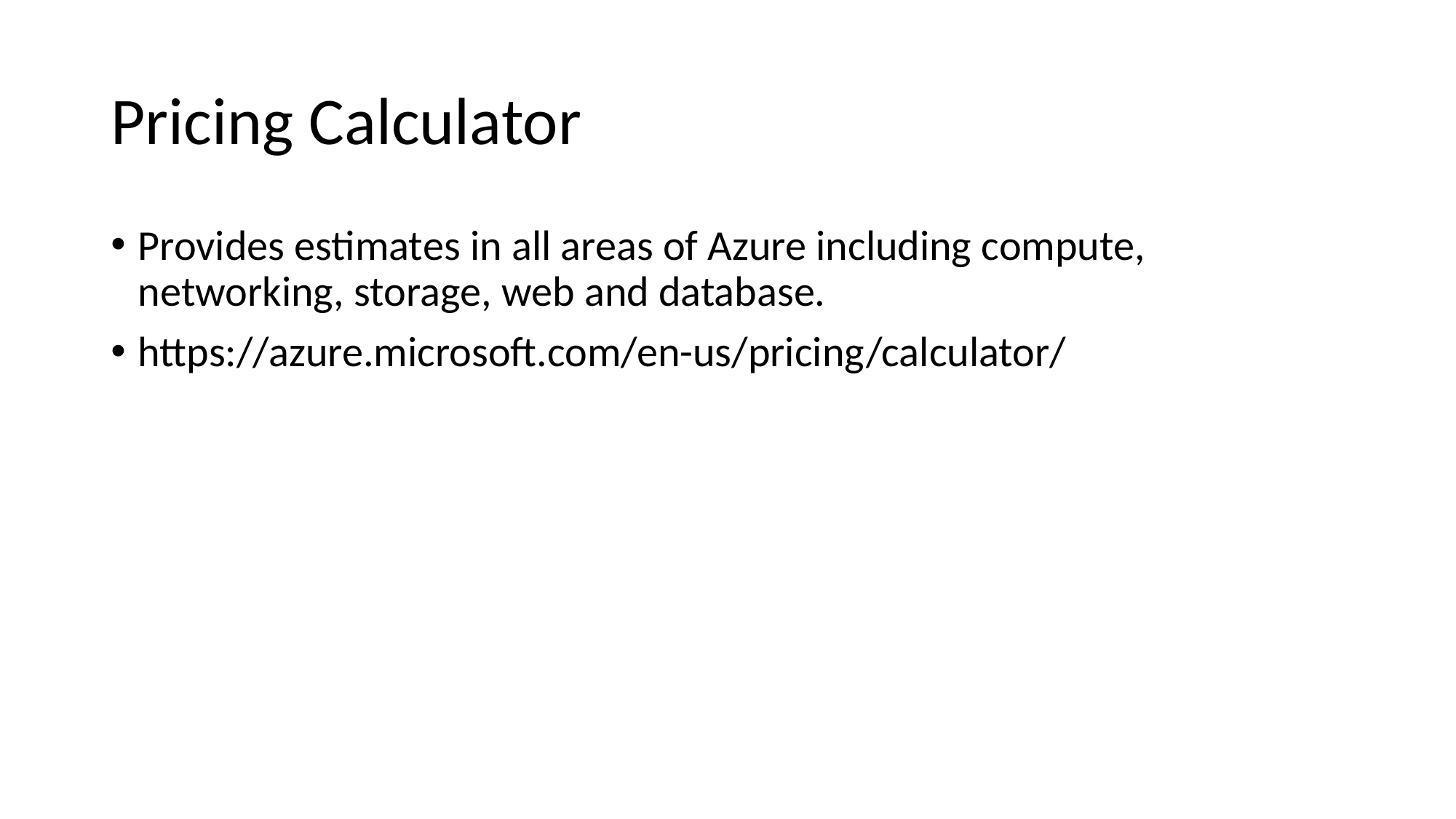

# Pricing Calculator
Provides estimates in all areas of Azure including compute, networking, storage, web and database.
https://azure.microsoft.com/en-us/pricing/calculator/